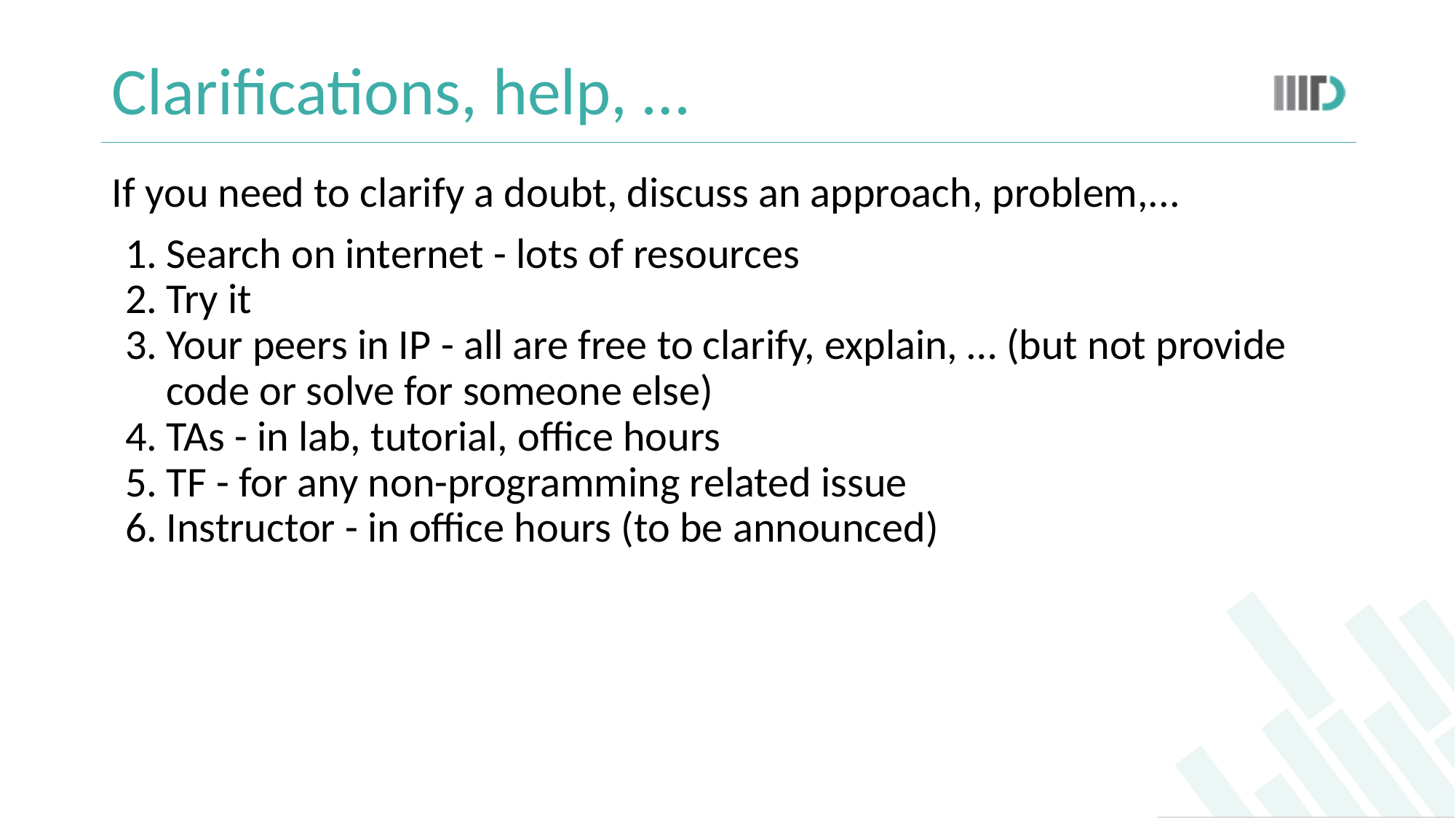

# Clarifications, help, …
If you need to clarify a doubt, discuss an approach, problem,...
Search on internet - lots of resources
Try it
Your peers in IP - all are free to clarify, explain, … (but not provide code or solve for someone else)
TAs - in lab, tutorial, office hours
TF - for any non-programming related issue
Instructor - in office hours (to be announced)